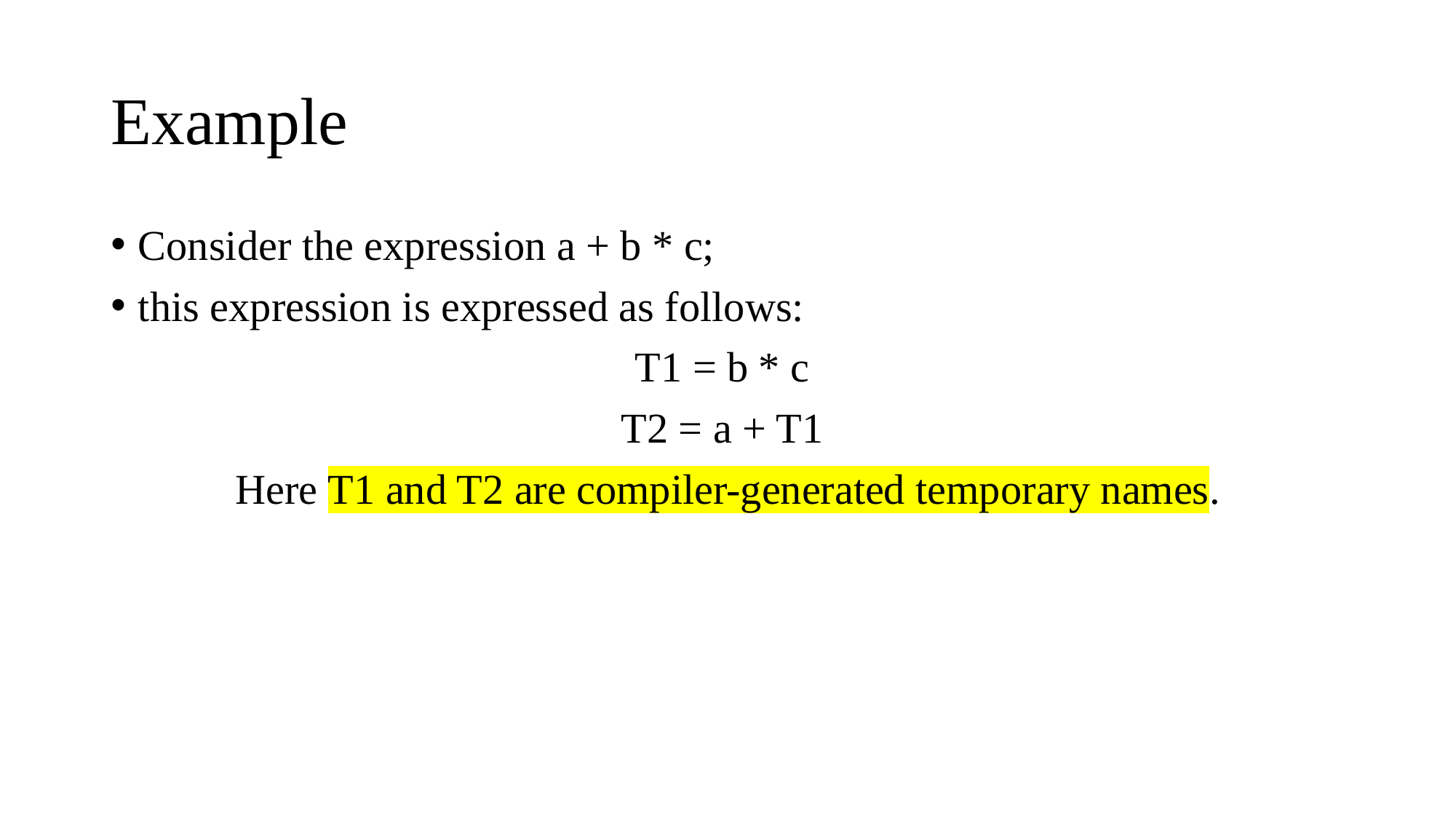

# Example
Consider the expression a + b * c;
this expression is expressed as follows:
T1 = b * c
T2 = a + T1
Here T1 and T2 are compiler-generated temporary names.